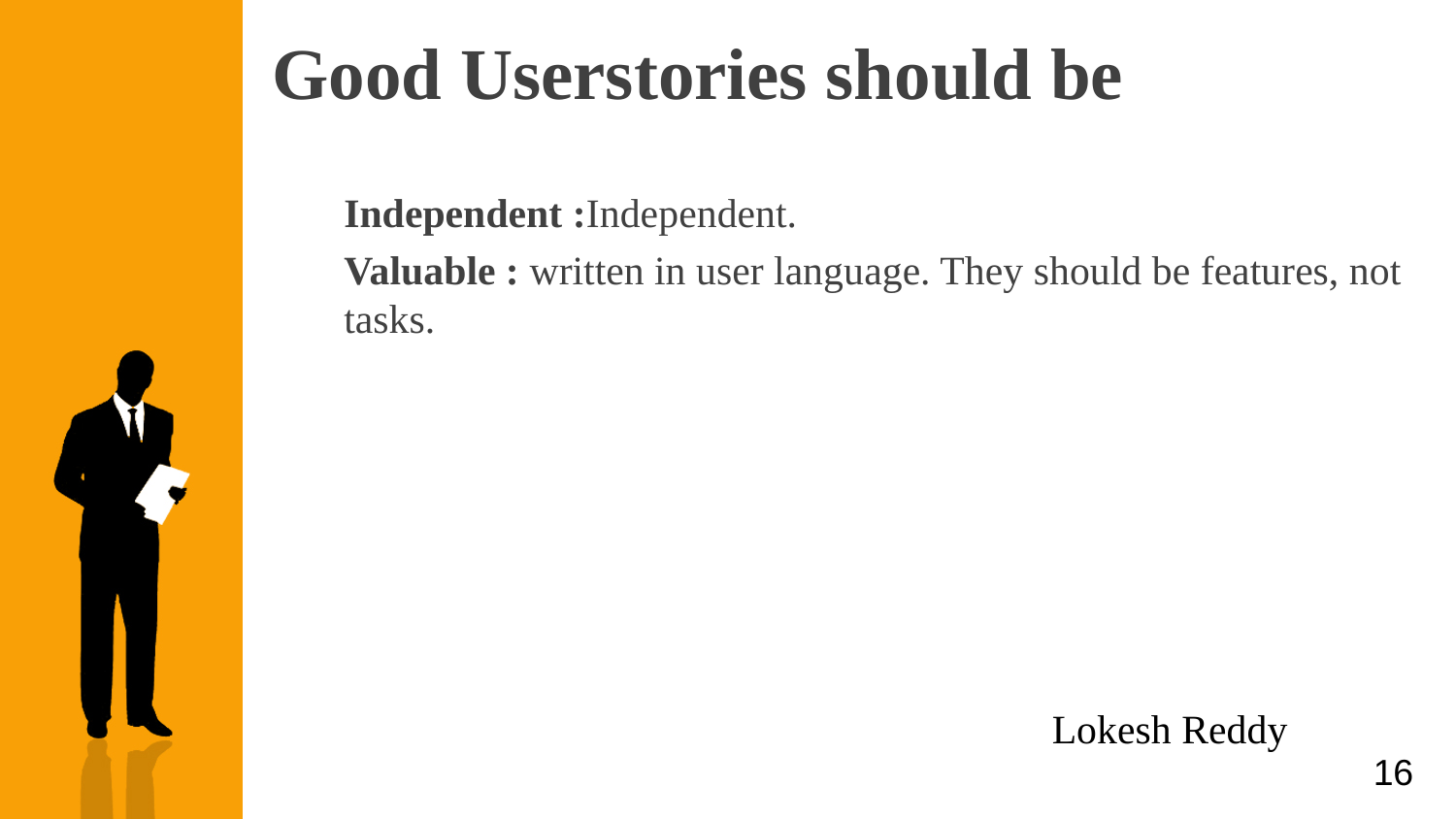

# Good Userstories should be
Independent :Independent.
Valuable : written in user language. They should be features, not tasks.
Lokesh Reddy
16